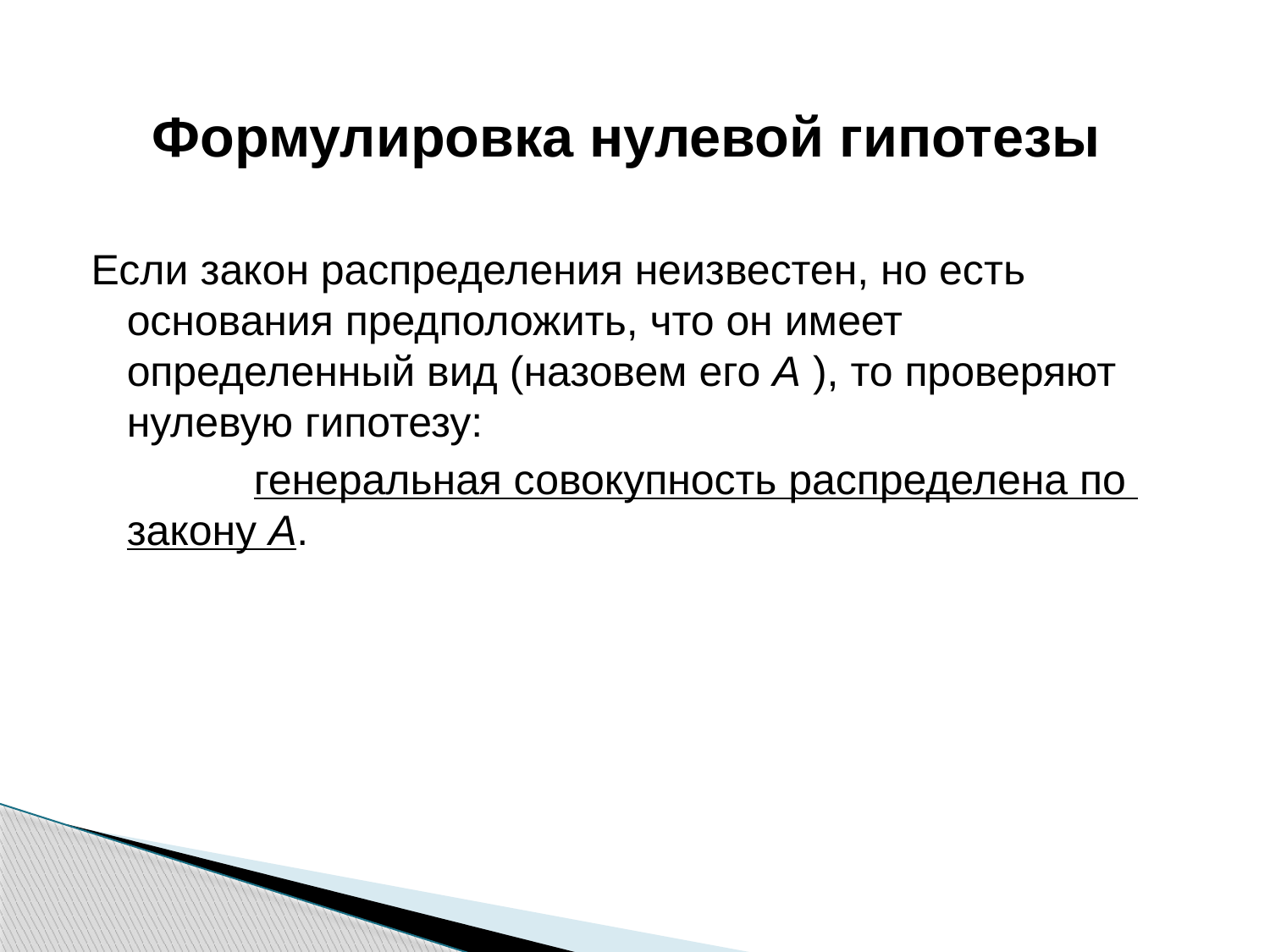

# Формулировка нулевой гипотезы
Если закон распределения неизвестен, но есть основания предположить, что он имеет определенный вид (назовем его А ), то проверяют нулевую гипотезу:
		генеральная совокупность распределена по 	закону А.